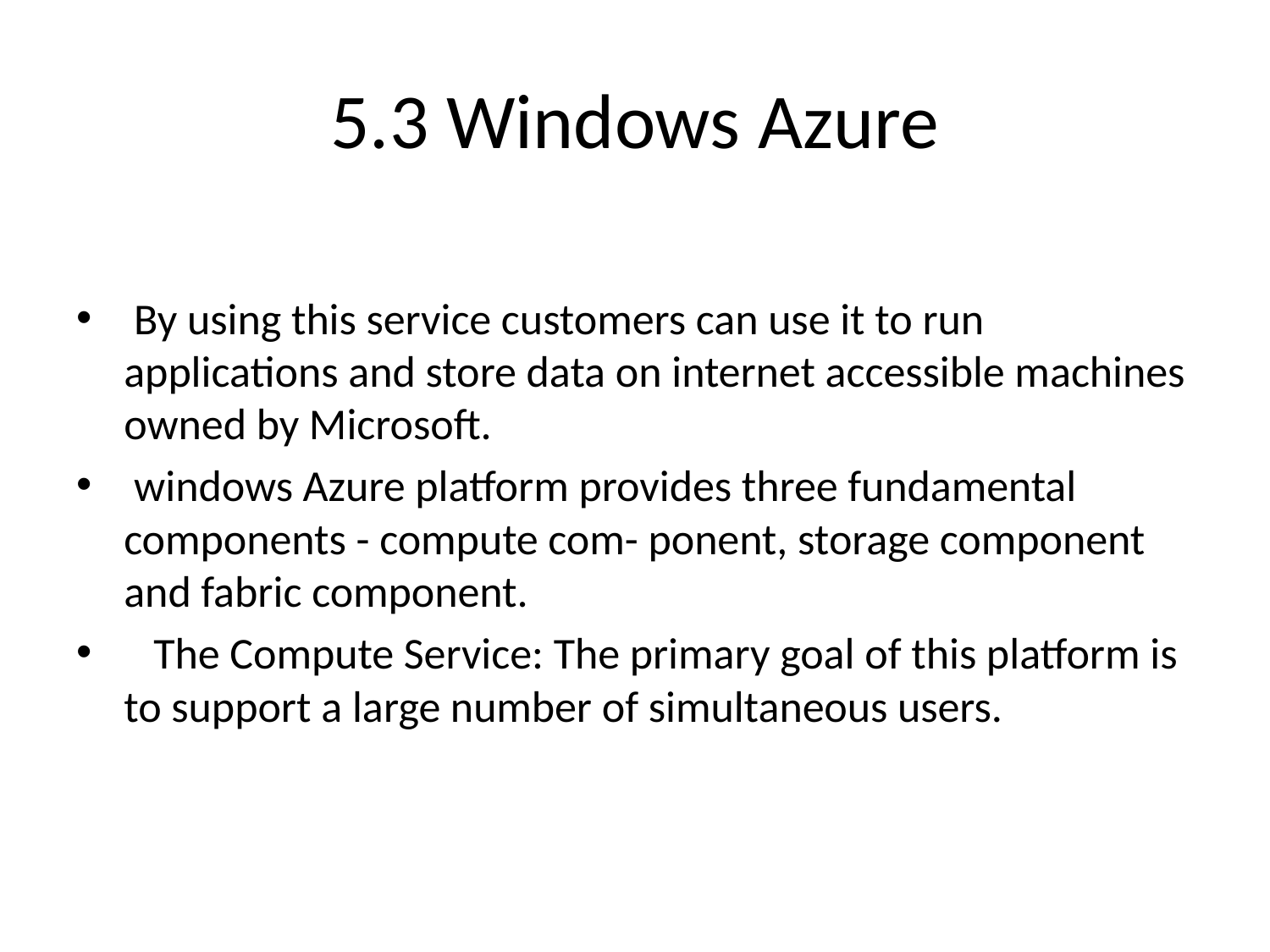

# 5.3 Windows Azure

 By using this service customers can use it to run applications and store data on internet accessible machines owned by Microsoft.
 windows Azure platform provides three fundamental components - compute com- ponent, storage component and fabric component.
   The Compute Service: The primary goal of this platform is to support a large number of simultaneous users.